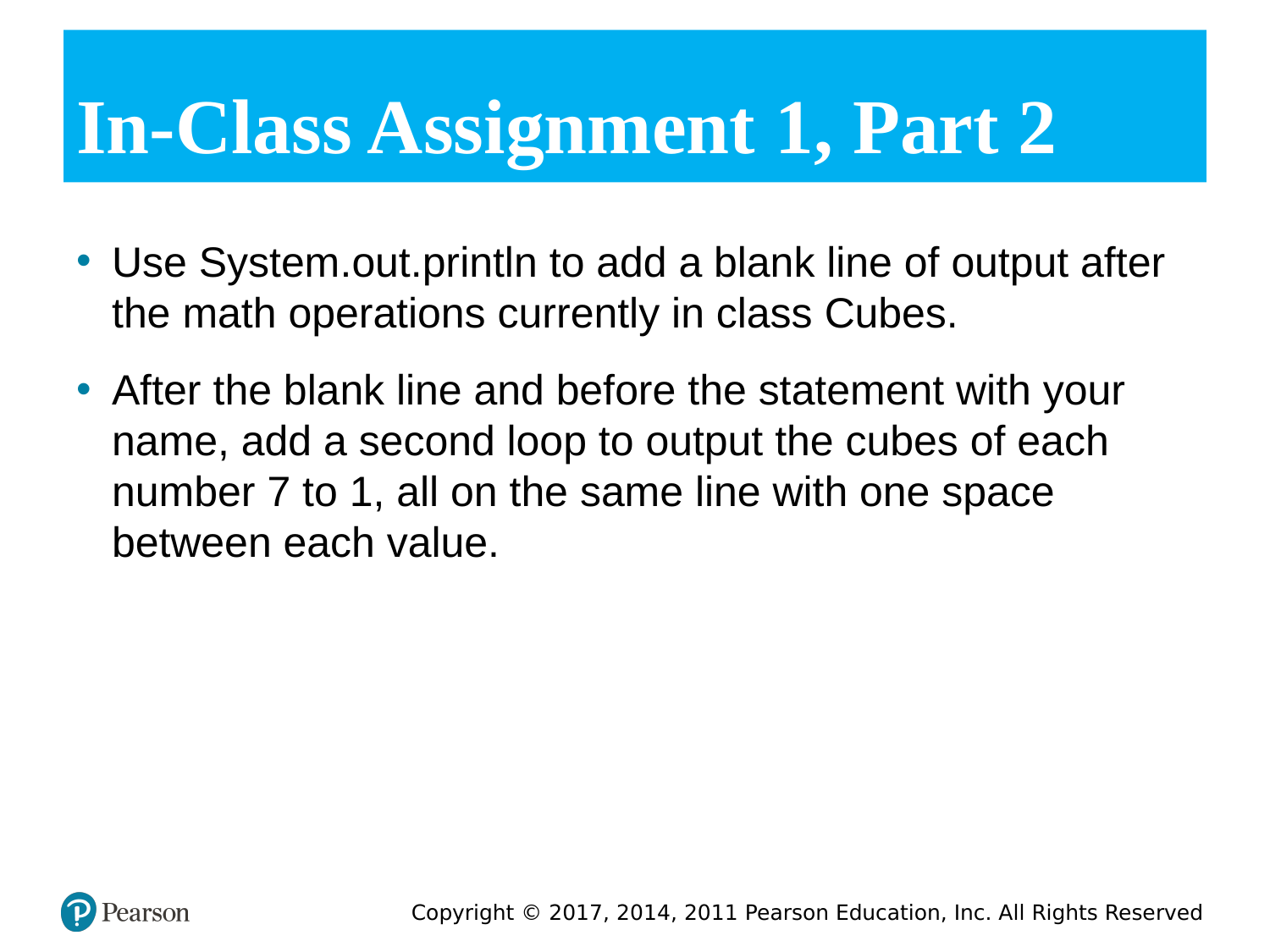

# In-Class Assignment 1, Part 2
Use System.out.println to add a blank line of output after the math operations currently in class Cubes.
After the blank line and before the statement with your name, add a second loop to output the cubes of each number 7 to 1, all on the same line with one space between each value.